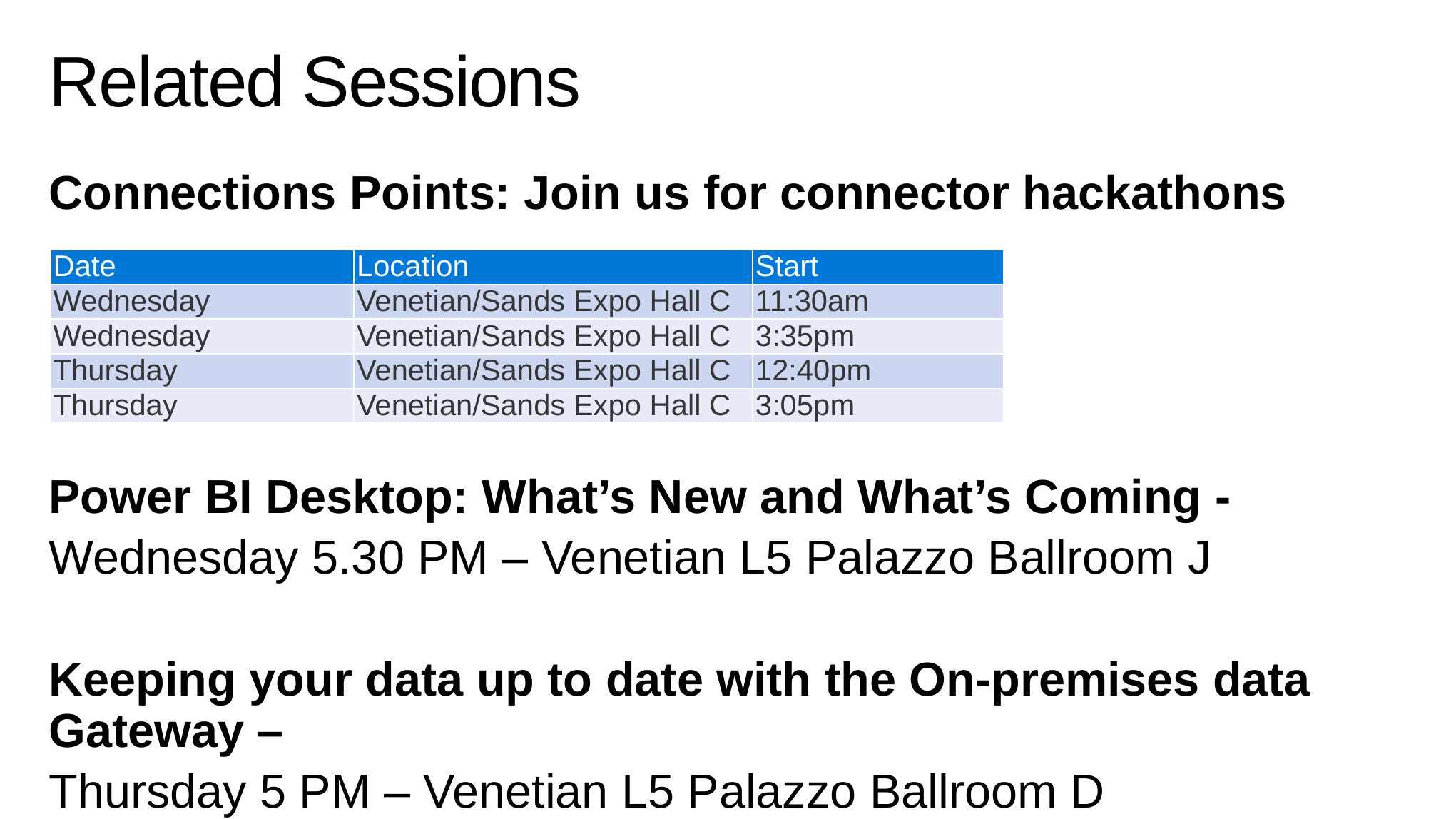

# Related Sessions
Connections Points: Join us for connector hackathons

Power BI Desktop: What’s New and What’s Coming -
Wednesday 5.30 PM – Venetian L5 Palazzo Ballroom J

Keeping your data up to date with the On-premises data Gateway –
Thursday 5 PM – Venetian L5 Palazzo Ballroom D
| Date | Location | Start |
| --- | --- | --- |
| Wednesday | Venetian/Sands Expo Hall C | 11:30am |
| Wednesday | Venetian/Sands Expo Hall C | 3:35pm |
| Thursday | Venetian/Sands Expo Hall C | 12:40pm |
| Thursday | Venetian/Sands Expo Hall C | 3:05pm |